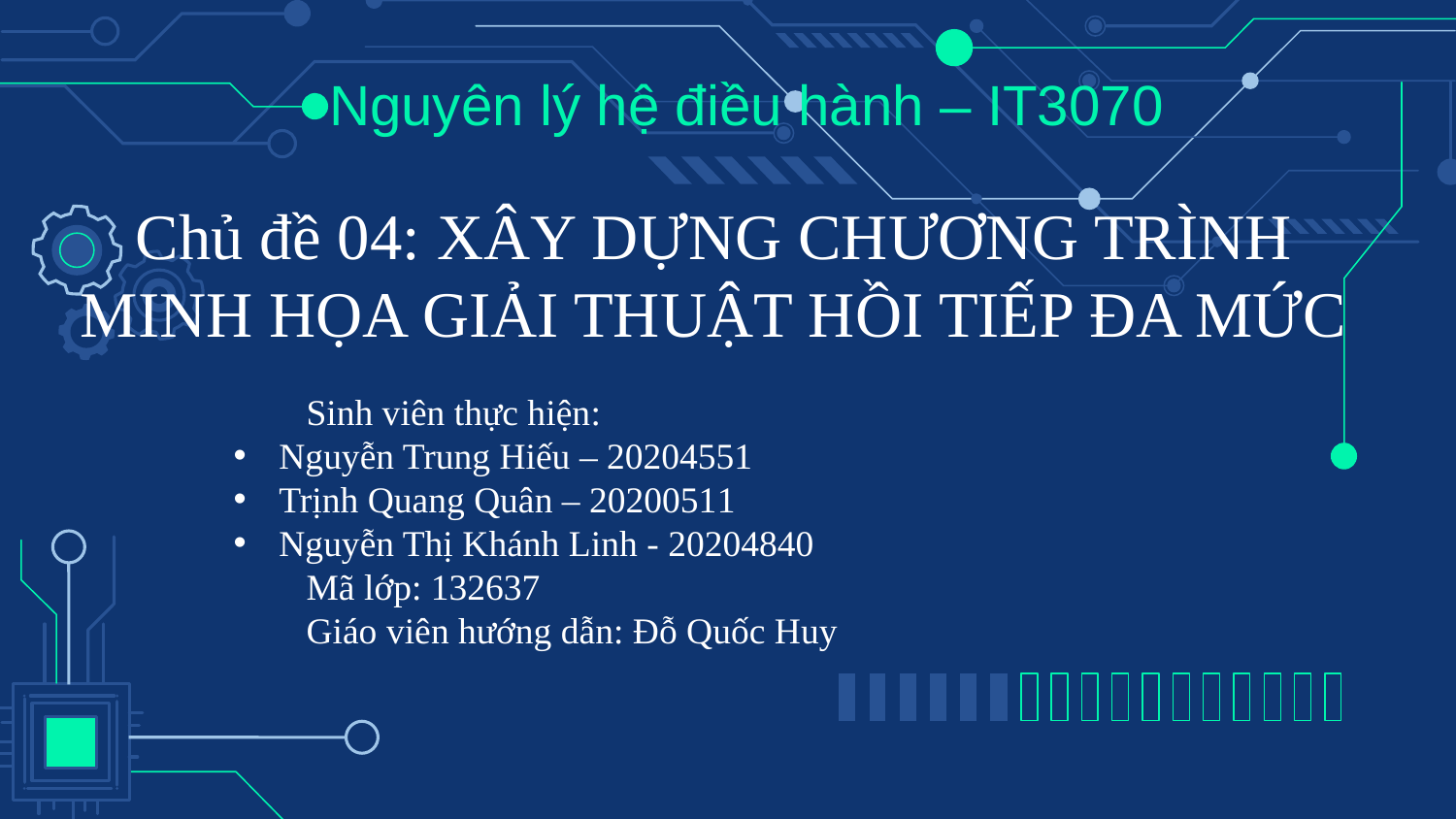

Nguyên lý hệ điều hành – IT3070
# Chủ đề 04: XÂY DỰNG CHƯƠNG TRÌNH MINH HỌA GIẢI THUẬT HỒI TIẾP ĐA MỨC
Sinh viên thực hiện:
Nguyễn Trung Hiếu – 20204551
Trịnh Quang Quân – 20200511
Nguyễn Thị Khánh Linh - 20204840
Mã lớp: 132637
Giáo viên hướng dẫn: Đỗ Quốc Huy